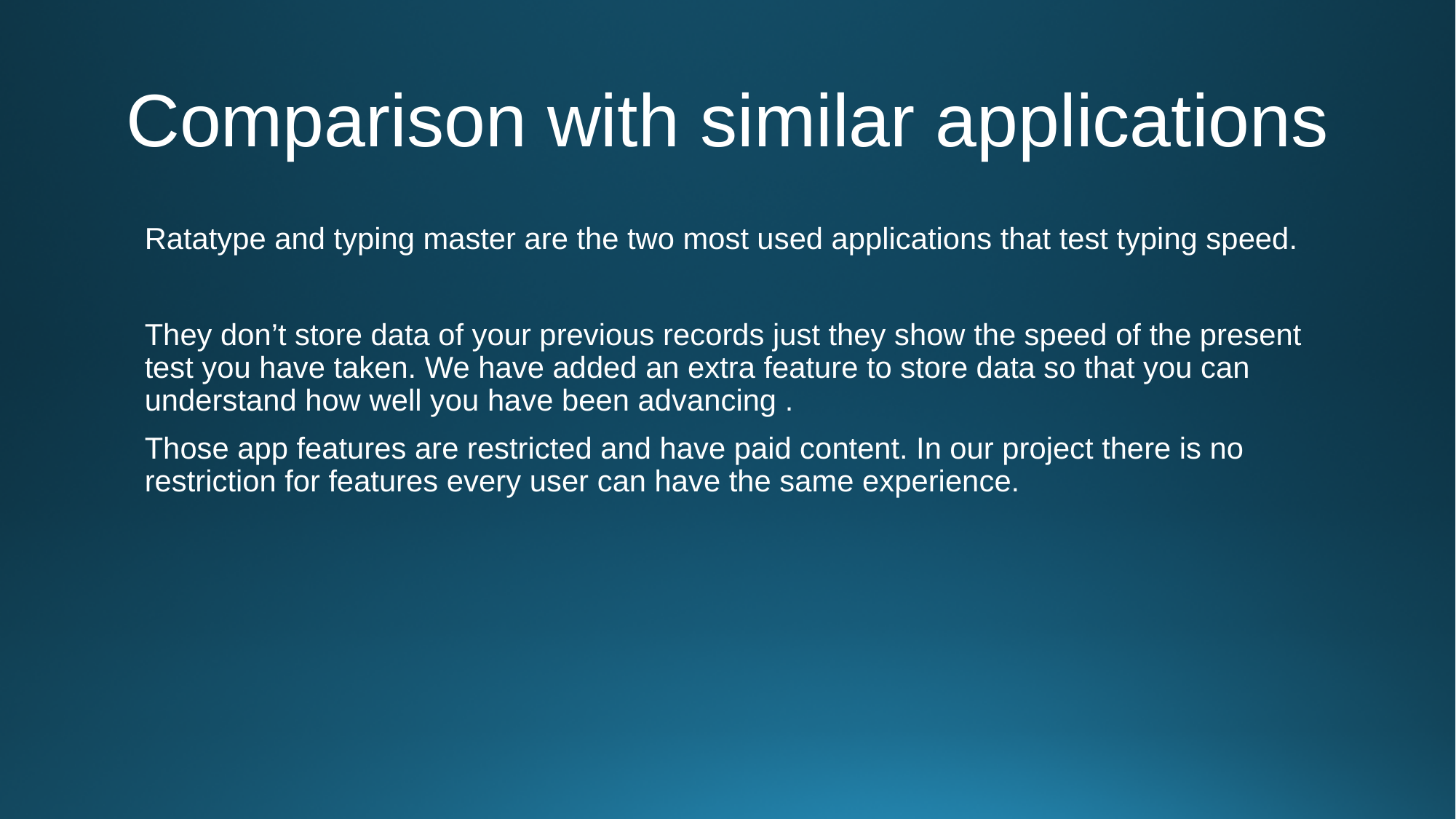

# Comparison with similar applications
Ratatype and typing master are the two most used applications that test typing speed.

They don’t store data of your previous records just they show the speed of the present test you have taken. We have added an extra feature to store data so that you can understand how well you have been advancing .
Those app features are restricted and have paid content. In our project there is no restriction for features every user can have the same experience.